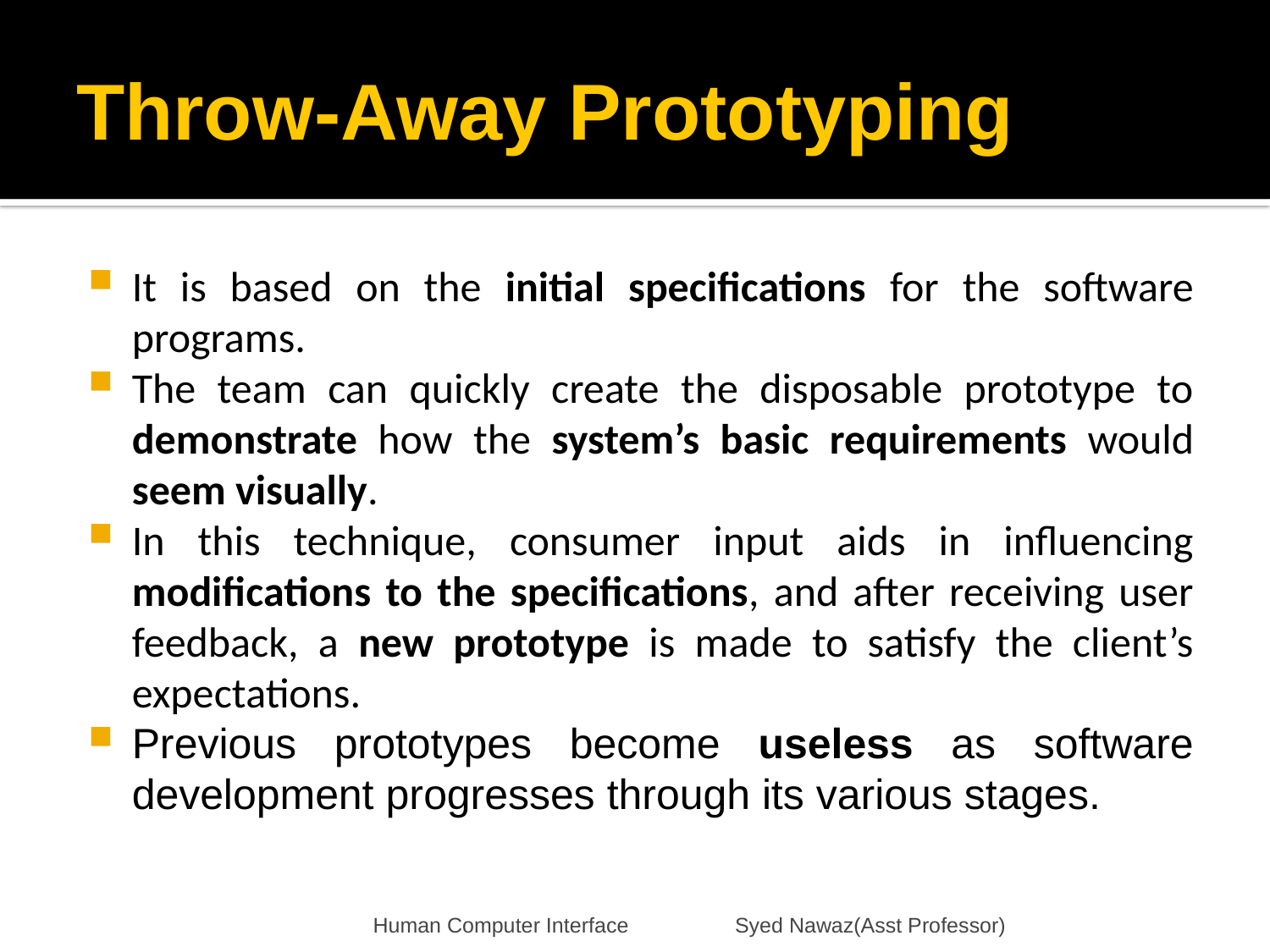

# Throw-Away Prototyping
It is based on the initial specifications for the software programs.
The team can quickly create the disposable prototype to demonstrate how the system’s basic requirements would seem visually.
In this technique, consumer input aids in influencing modifications to the specifications, and after receiving user feedback, a new prototype is made to satisfy the client’s expectations.
Previous prototypes become useless as software development progresses through its various stages.
Human Computer Interface                  Syed Nawaz(Asst Professor)